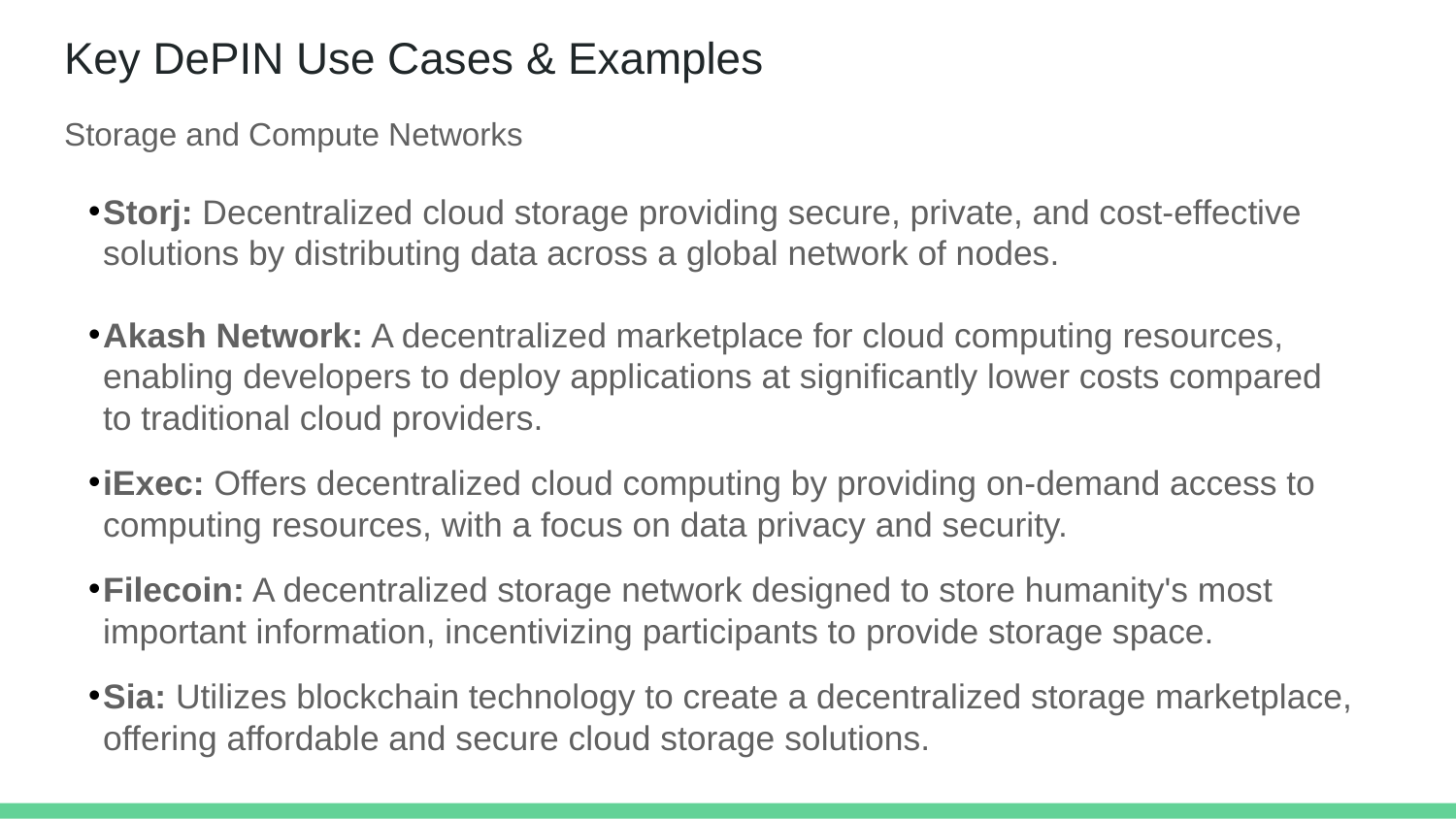

# Key DePIN Use Cases & Examples
Storage and Compute Networks
Storj: Decentralized cloud storage providing secure, private, and cost-effective solutions by distributing data across a global network of nodes.
Akash Network: A decentralized marketplace for cloud computing resources, enabling developers to deploy applications at significantly lower costs compared to traditional cloud providers.
iExec: Offers decentralized cloud computing by providing on-demand access to computing resources, with a focus on data privacy and security.
Filecoin: A decentralized storage network designed to store humanity's most important information, incentivizing participants to provide storage space.
Sia: Utilizes blockchain technology to create a decentralized storage marketplace, offering affordable and secure cloud storage solutions.